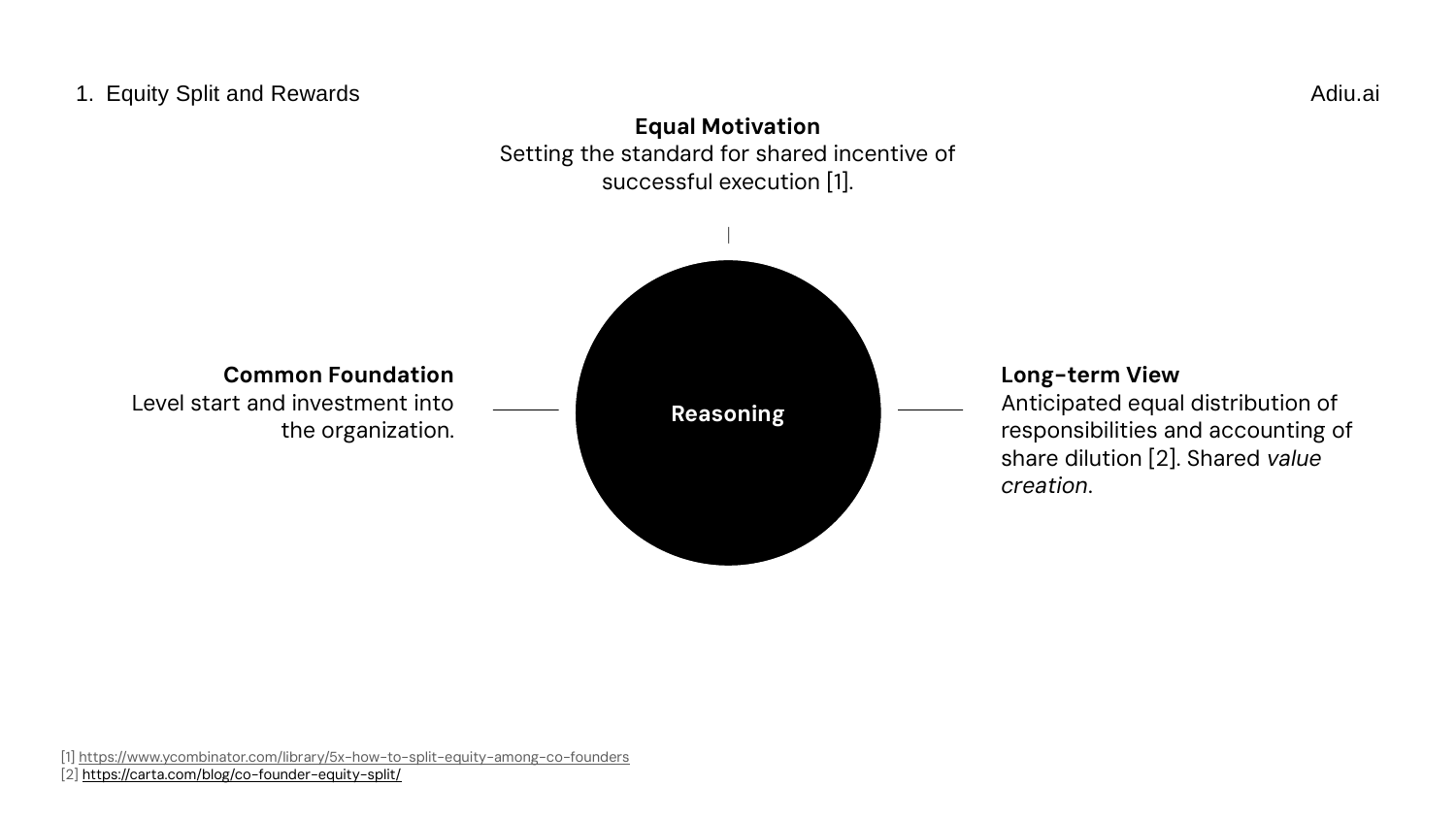

Equity Split and Rewards
Adiu.ai
Equal Motivation
Setting the standard for shared incentive of successful execution [1].

Common Foundation
Level start and investment into the organization.
Long-term View
Anticipated equal distribution of responsibilities and accounting of share dilution [2]. Shared value creation.
Reasoning

[1] https://www.ycombinator.com/library/5x-how-to-split-equity-among-co-founders
[2] https://carta.com/blog/co-founder-equity-split/​